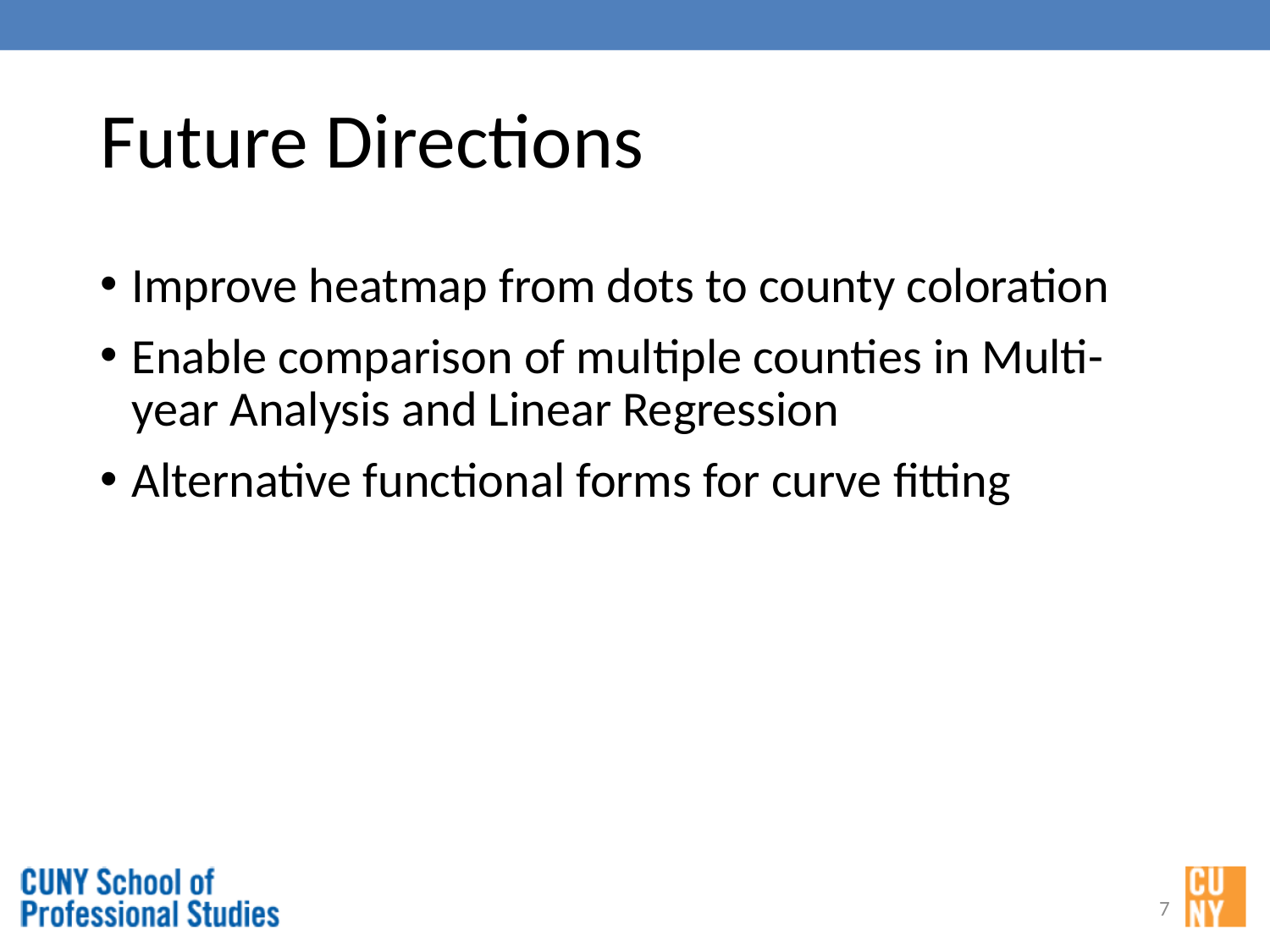

# Future Directions
Improve heatmap from dots to county coloration
Enable comparison of multiple counties in Multi-year Analysis and Linear Regression
Alternative functional forms for curve fitting
7